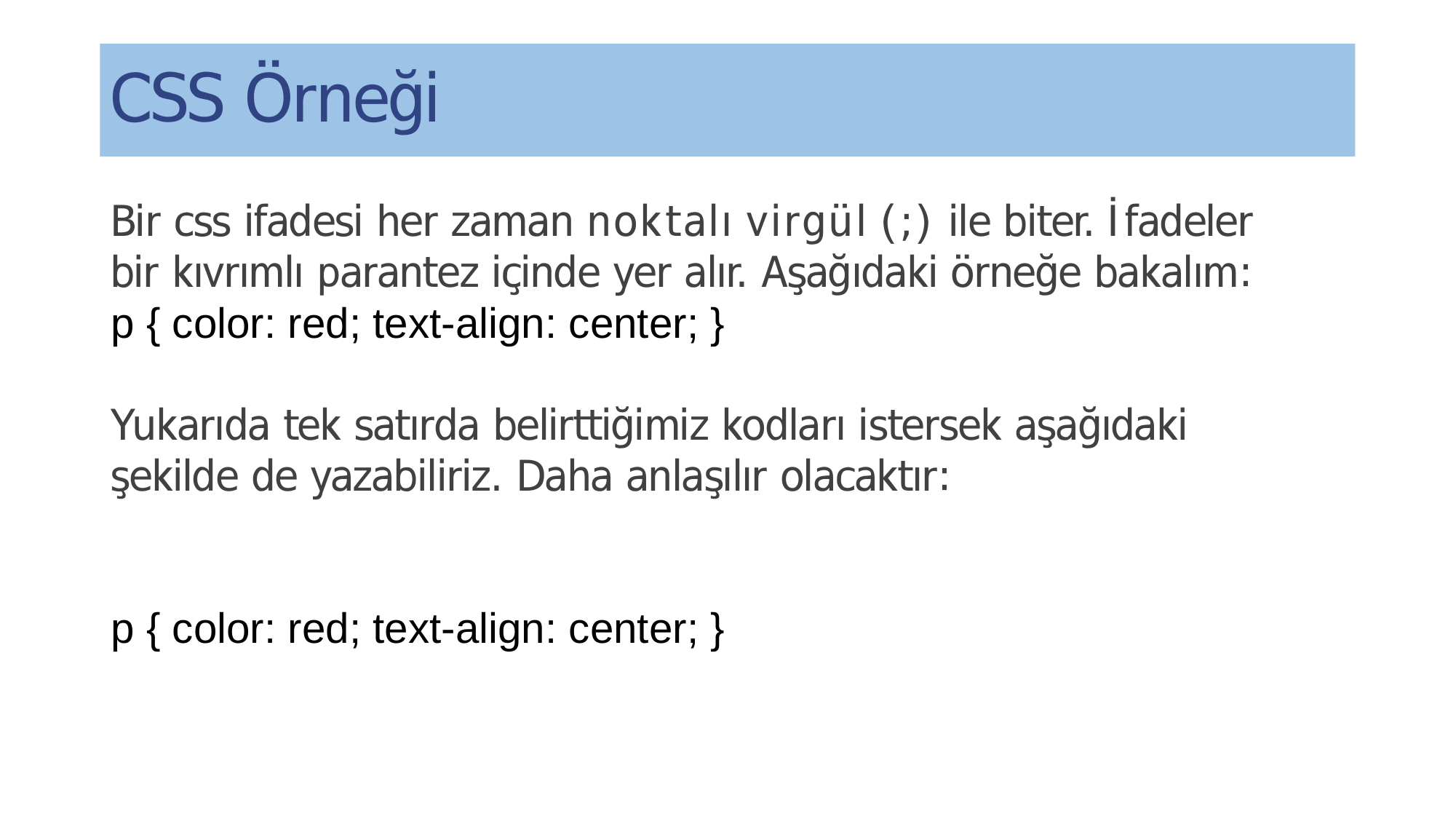

# CSS Örneği
Bir css ifadesi her zaman noktalı virgül (;) ile biter. İfadeler bir kıvrımlı parantez içinde yer alır. Aşağıdaki örneğe bakalım:
p { color: red; text-align: center; }
Yukarıda tek satırda belirttiğimiz kodları istersek aşağıdaki şekilde de yazabiliriz. Daha anlaşılır olacaktır:
p { color: red; text-align: center; }